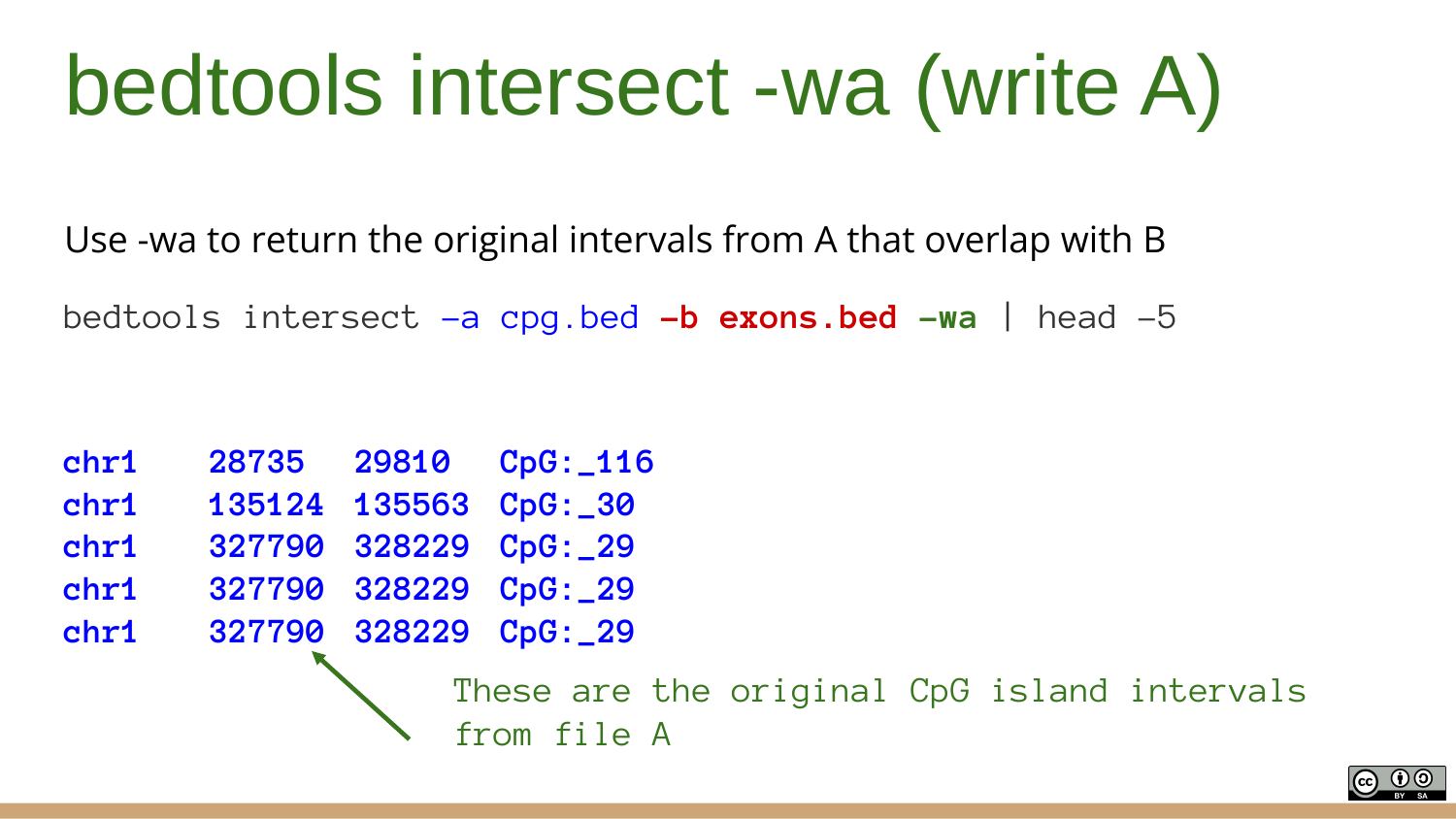

# bedtools intersect -wa (write A)
Use -wa to return the original intervals from A that overlap with B
bedtools intersect -a cpg.bed -b exons.bed -wa | head -5

chr1	28735	29810	CpG:_116
chr1	135124	135563	CpG:_30
chr1	327790	328229	CpG:_29
chr1	327790	328229	CpG:_29
chr1	327790	328229	CpG:_29
These are the original CpG island intervals from file A